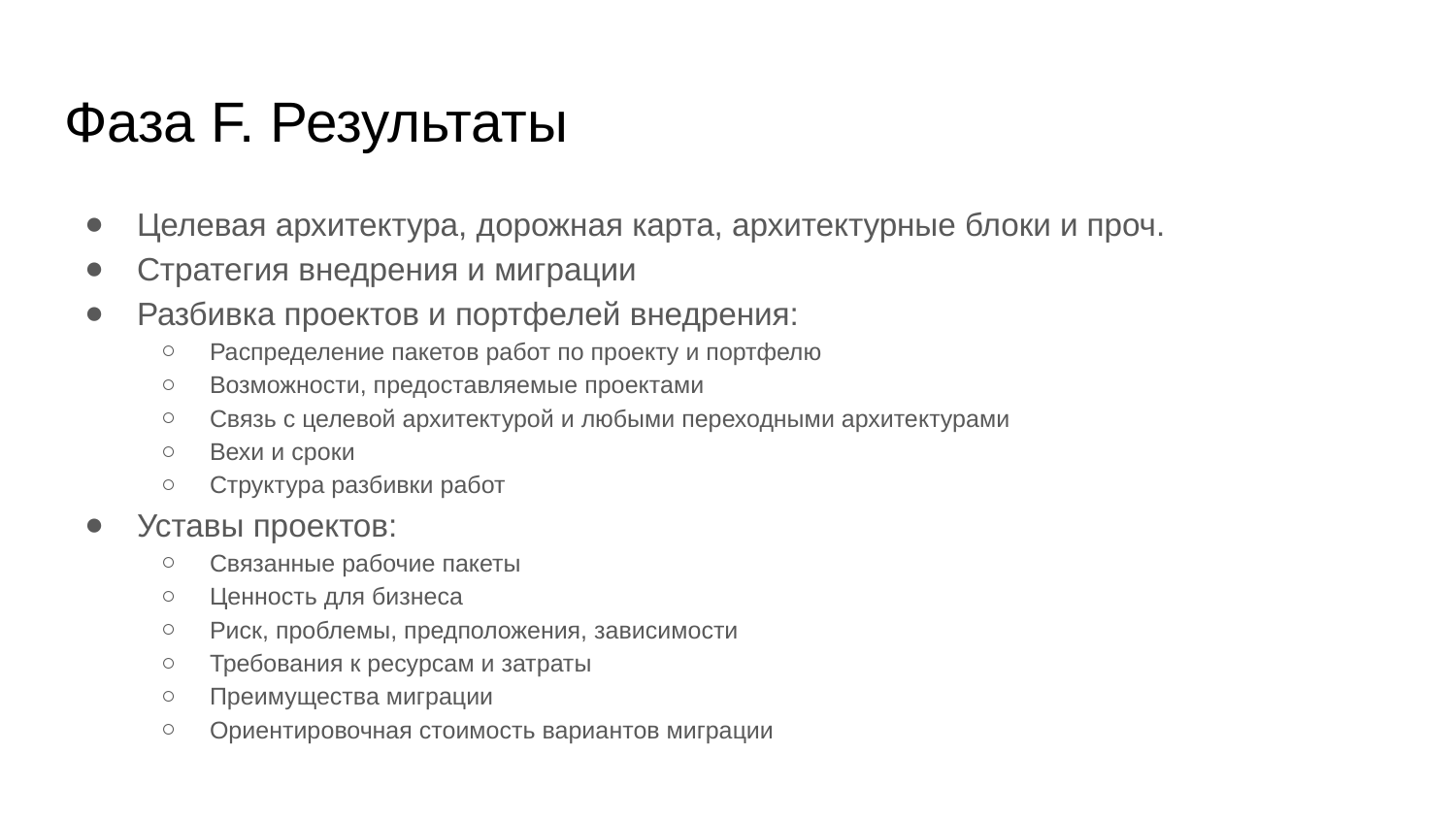

# Фаза F. Результаты
Целевая архитектура, дорожная карта, архитектурные блоки и проч.
Стратегия внедрения и миграции
Разбивка проектов и портфелей внедрения:
Распределение пакетов работ по проекту и портфелю
Возможности, предоставляемые проектами
Связь с целевой архитектурой и любыми переходными архитектурами
Вехи и сроки
Структура разбивки работ
Уставы проектов:
Связанные рабочие пакеты
Ценность для бизнеса
Риск, проблемы, предположения, зависимости
Требования к ресурсам и затраты
Преимущества миграции
Ориентировочная стоимость вариантов миграции